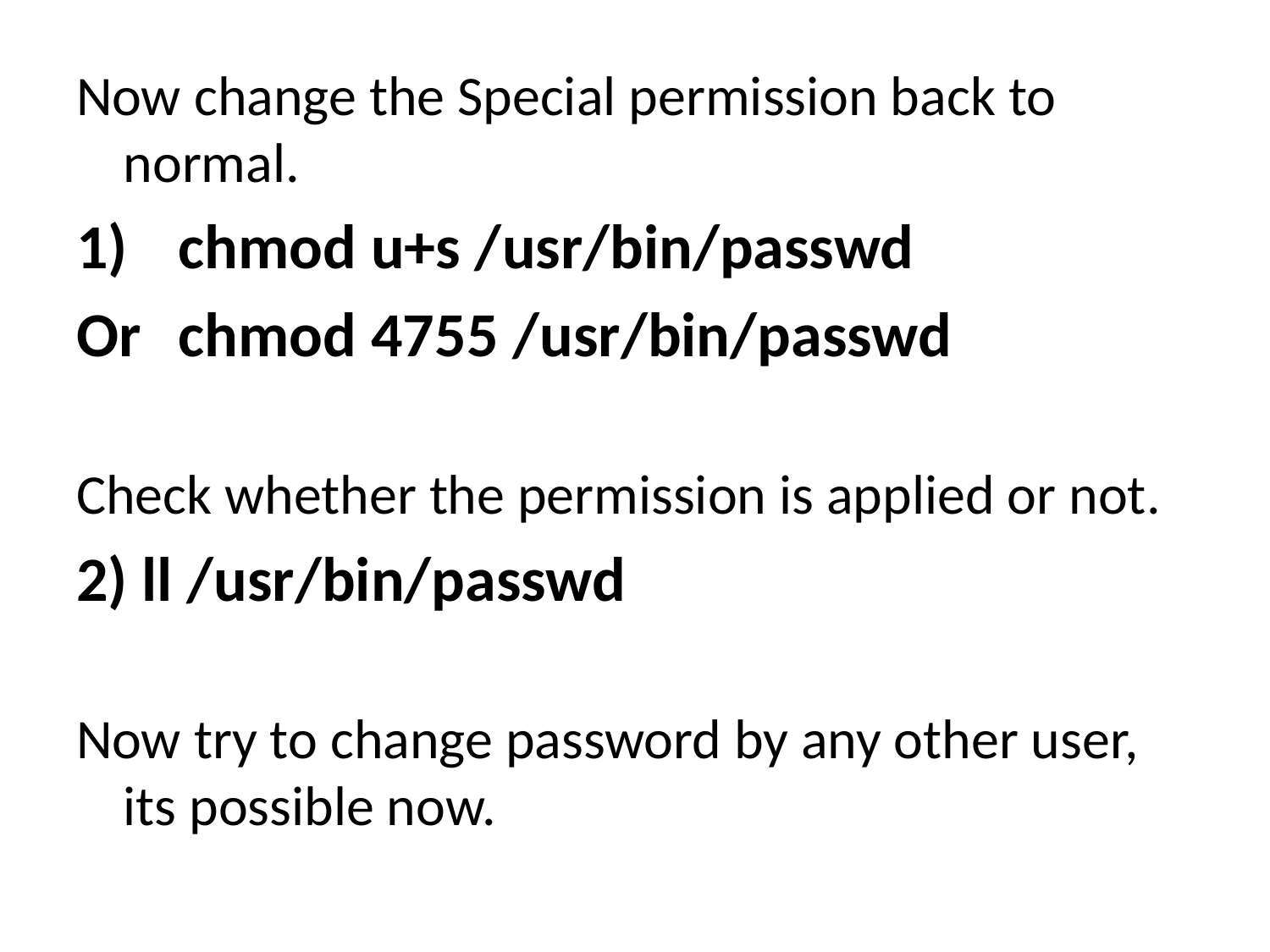

Now change the Special permission back to normal.
chmod u+s /usr/bin/passwd
Or 	chmod 4755 /usr/bin/passwd

Check whether the permission is applied or not.
2) ll /usr/bin/passwd

Now try to change password by any other user, its possible now.